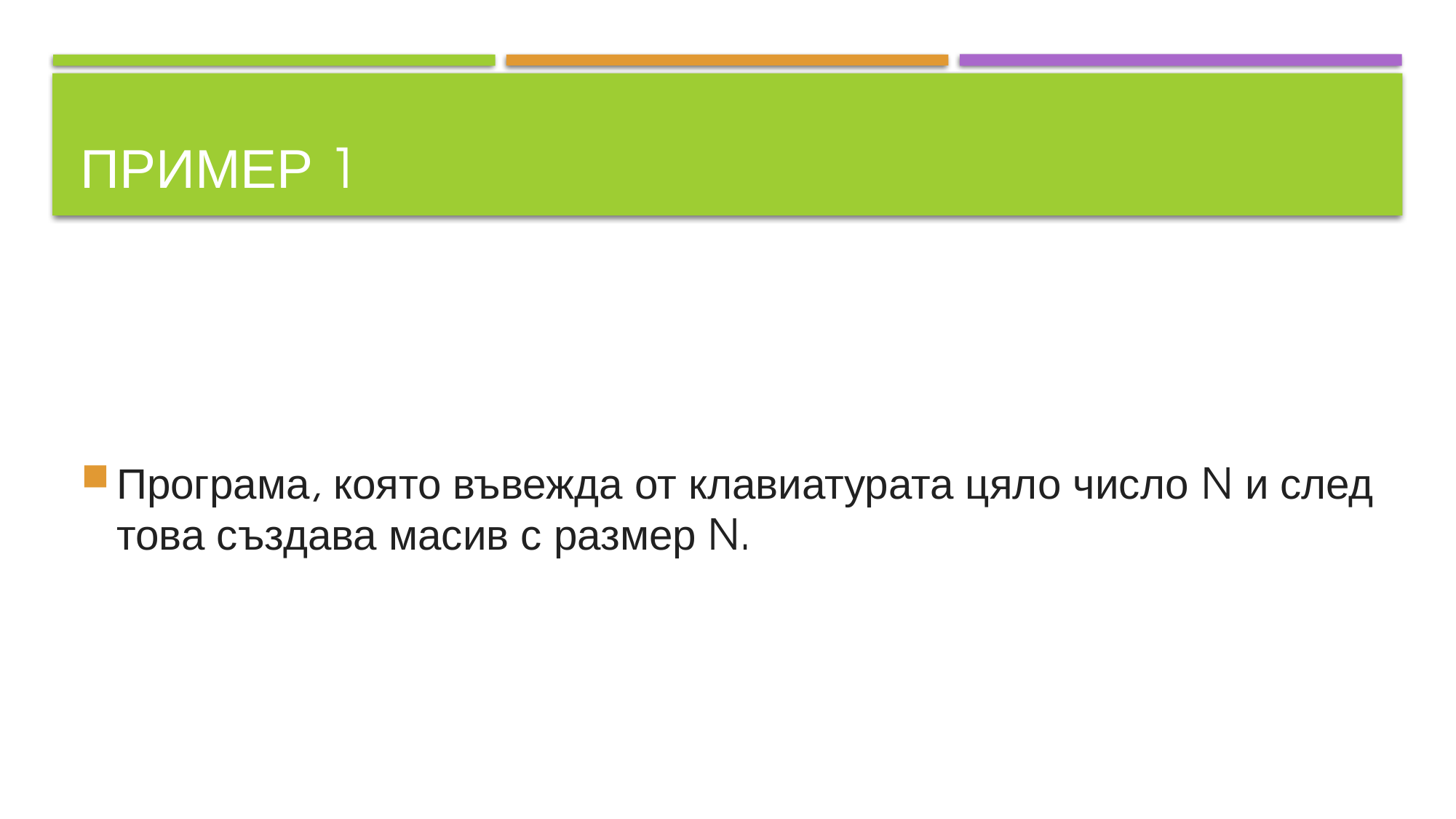

# Пример 1
Програма, която въвежда от клавиатурата цяло число N и след това създава масив с размер N.